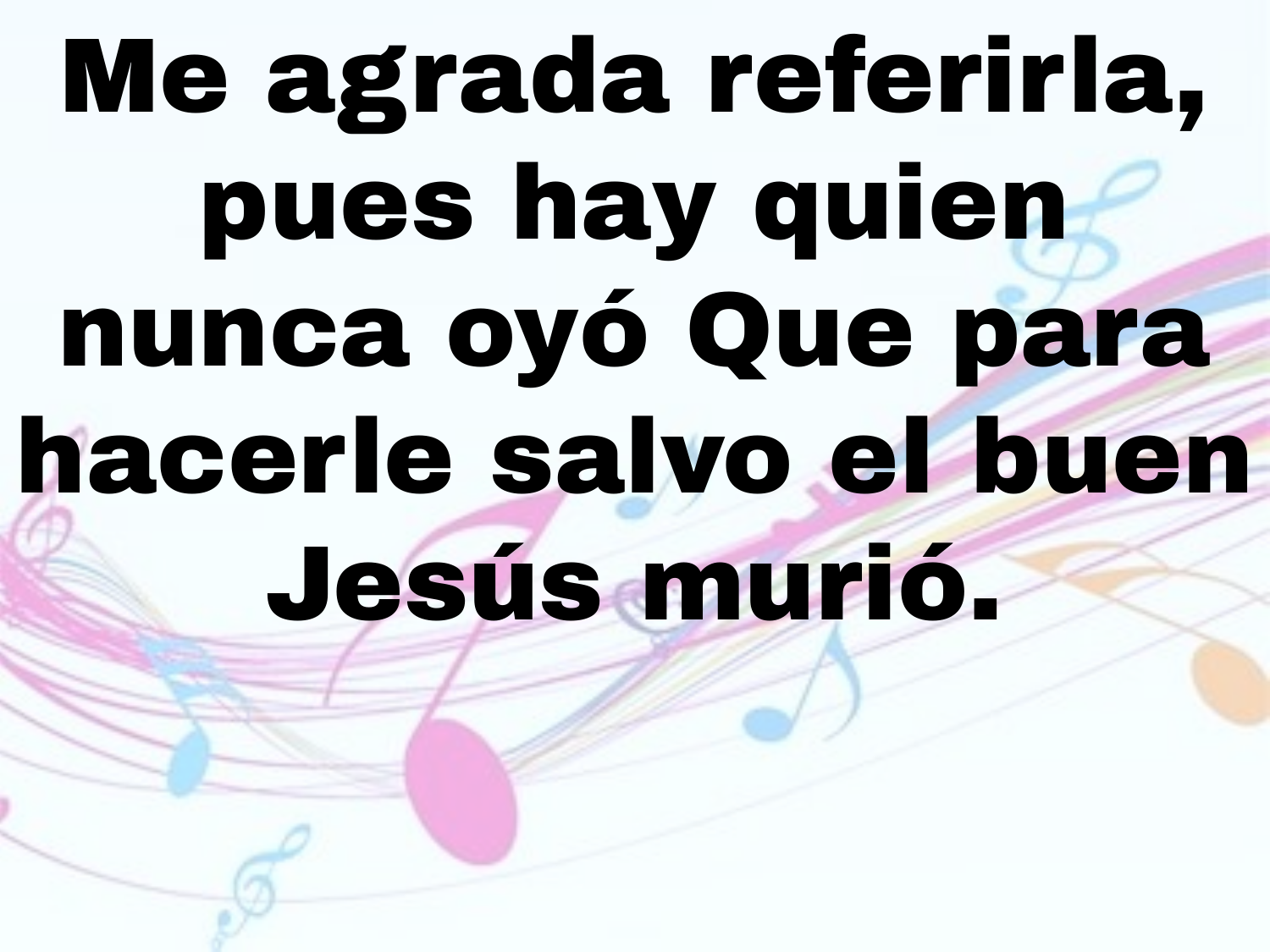

Me agrada referirla, pues hay quien nunca oyó Que para hacerle salvo el buen Jesús murió.